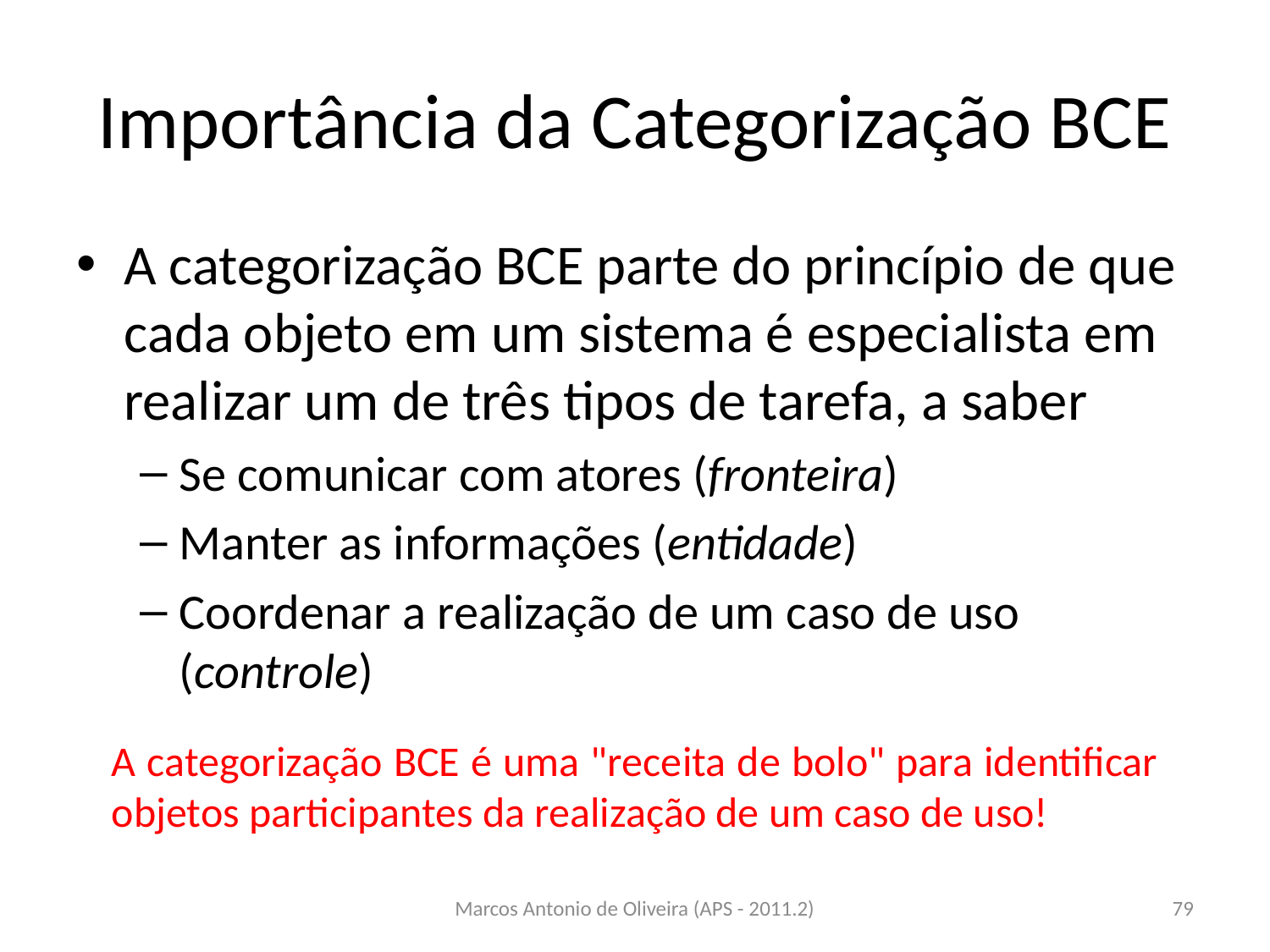

# Importância da Categorização BCE
A categorização BCE parte do princípio de que cada objeto em um sistema é especialista em realizar um de três tipos de tarefa, a saber
Se comunicar com atores (fronteira)
Manter as informações (entidade)
Coordenar a realização de um caso de uso (controle)
A categorização BCE é uma "receita de bolo" para identificar objetos participantes da realização de um caso de uso!
Marcos Antonio de Oliveira (APS - 2011.2)
79